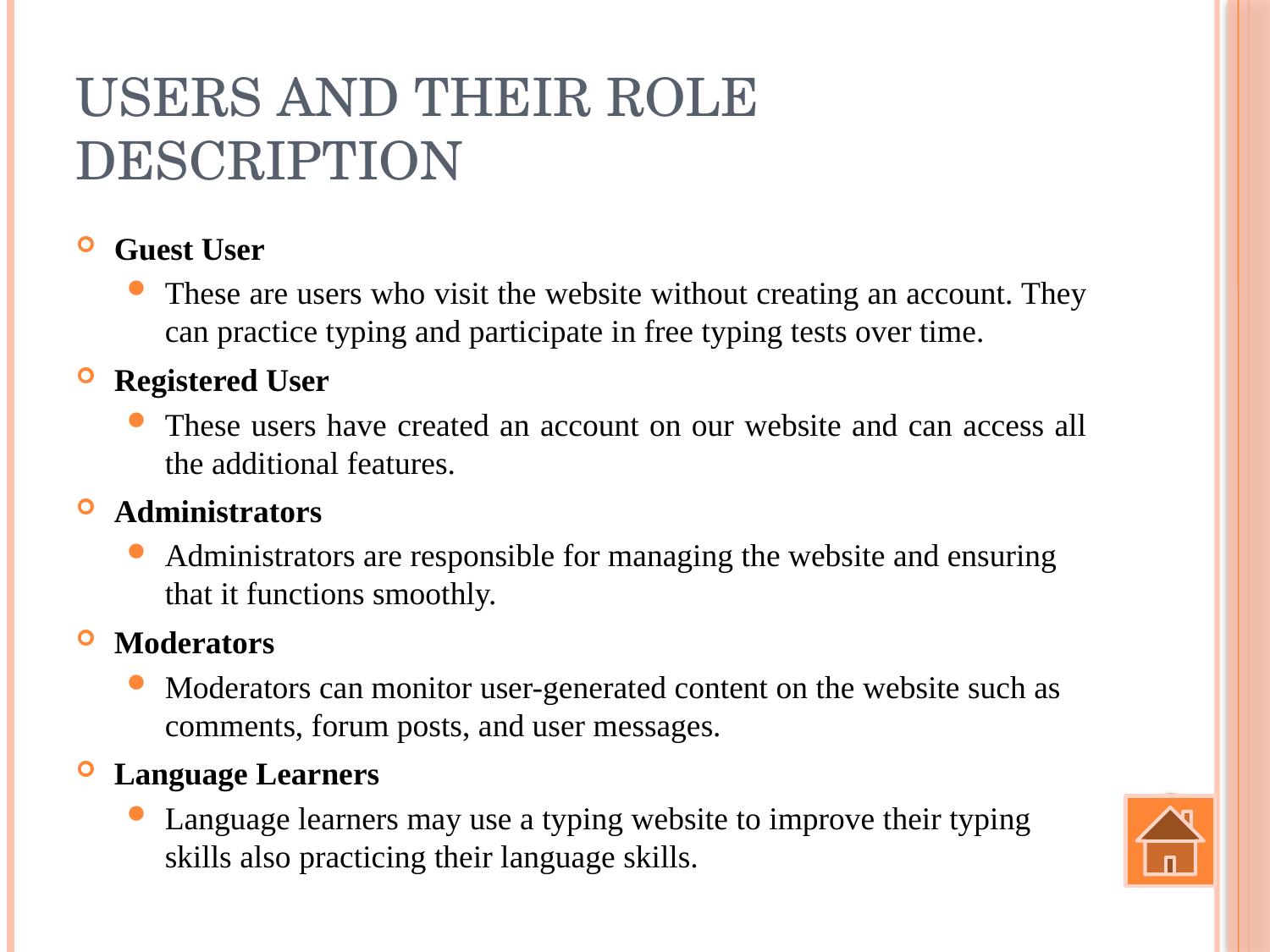

# Users and their role description
Guest User
These are users who visit the website without creating an account. They can practice typing and participate in free typing tests over time.
Registered User
These users have created an account on our website and can access all the additional features.
Administrators
Administrators are responsible for managing the website and ensuring that it functions smoothly.
Moderators
Moderators can monitor user-generated content on the website such as comments, forum posts, and user messages.
Language Learners
Language learners may use a typing website to improve their typing skills also practicing their language skills.